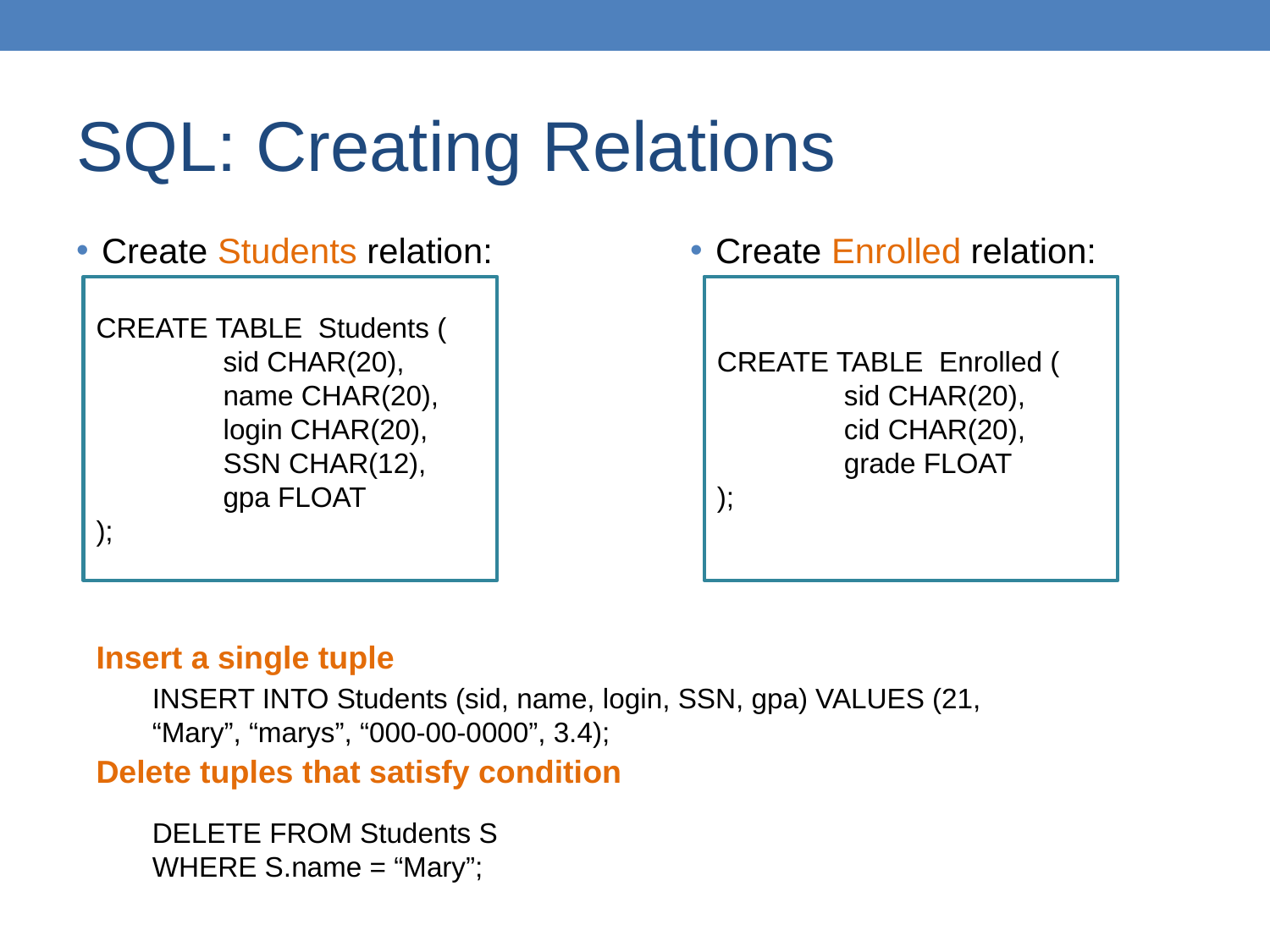

SQL: Creating Relations
Create Students relation:
Create Enrolled relation:
CREATE TABLE  Students (
	sid CHAR(20),
	name CHAR(20),
	login CHAR(20),
	SSN CHAR(12),
	gpa FLOAT
);
CREATE TABLE  Enrolled (
	sid CHAR(20),
	cid CHAR(20),
	grade FLOAT
);
Insert a single tuple

Delete tuples that satisfy condition
INSERT INTO Students (sid, name, login, SSN, gpa) VALUES (21, “Mary”, “marys”, “000-00-0000”, 3.4);
DELETE FROM Students S
WHERE S.name = “Mary”;